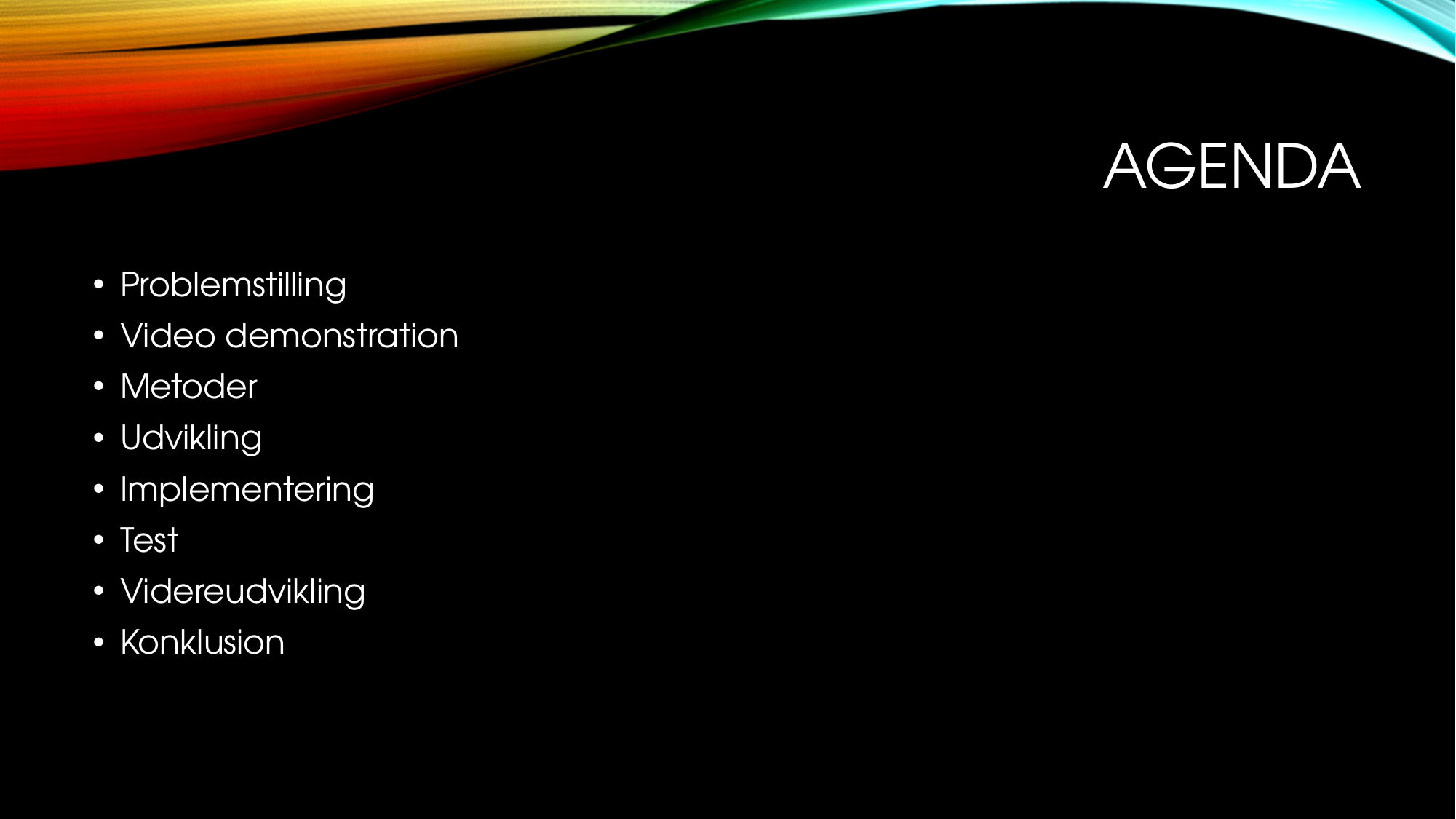

# Agenda
Problemstilling
Video demonstration
Metoder
Udvikling
Implementering
Test
Videreudvikling
Konklusion